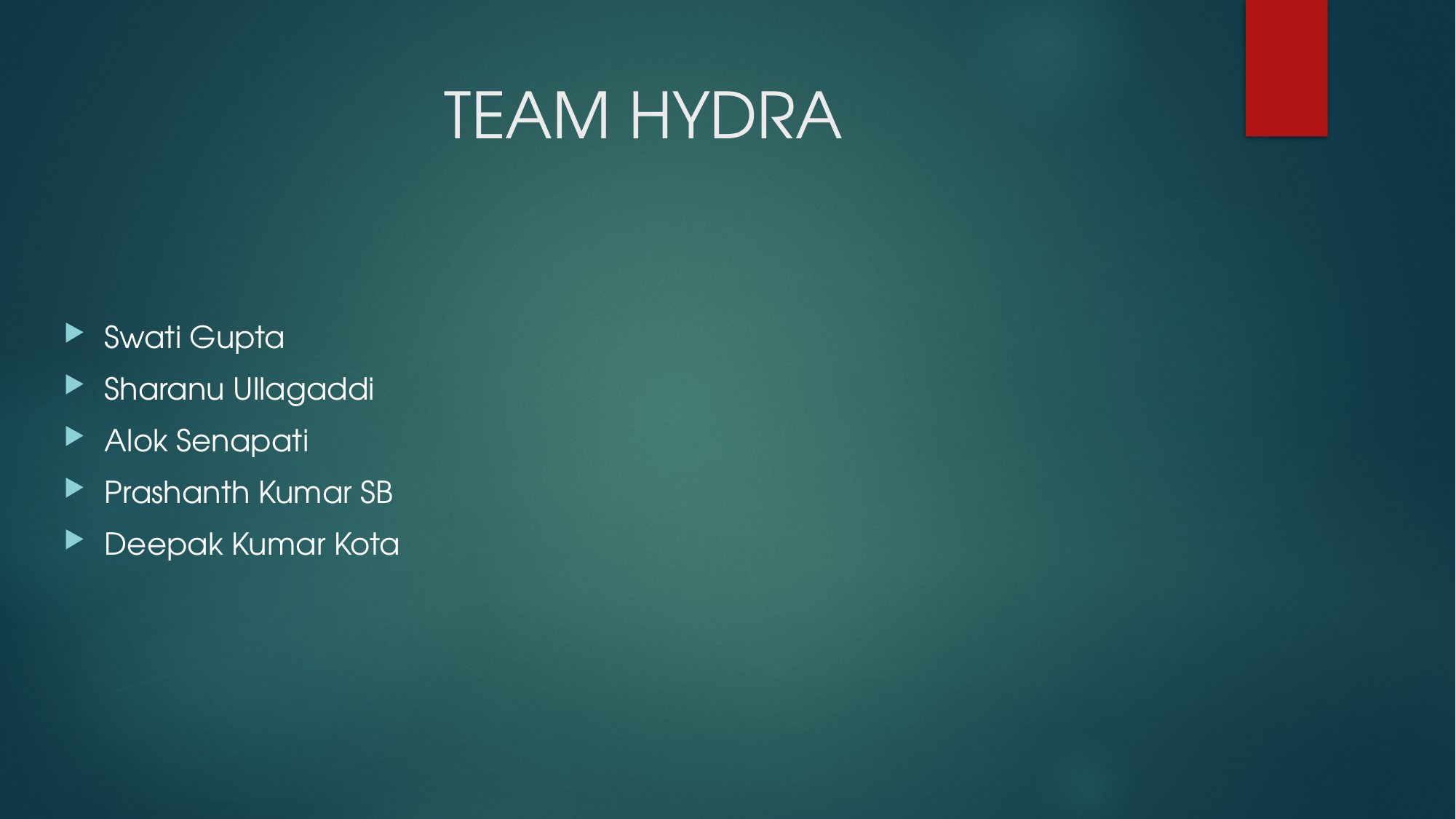

# TEAM HYDRA
Swati Gupta
Sharanu Ullagaddi
Alok Senapati
Prashanth Kumar SB
Deepak Kumar Kota